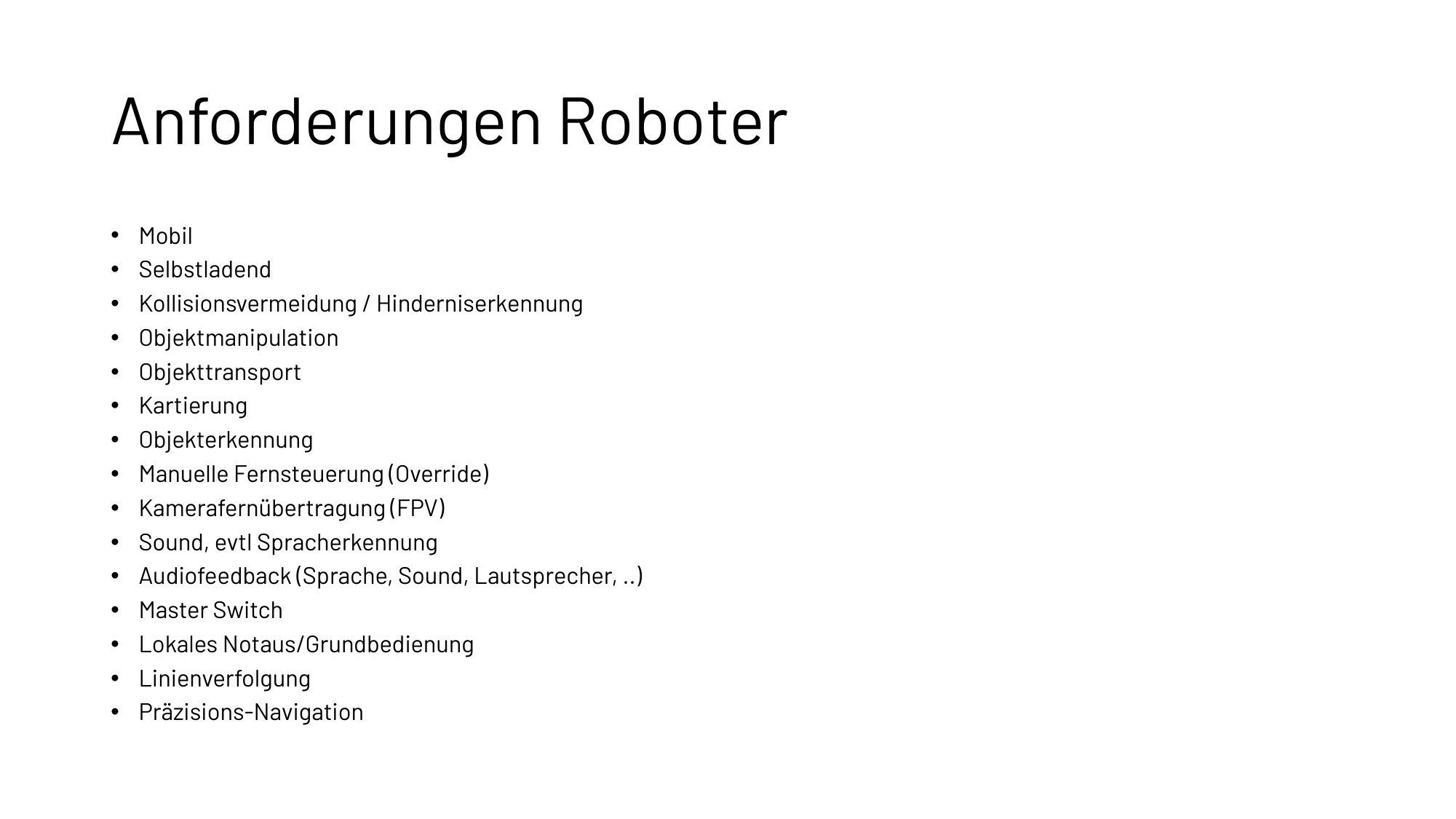

# Anforderungen Roboter
Mobil
Selbstladend
Kollisionsvermeidung / Hinderniserkennung
Objektmanipulation
Objekttransport
Kartierung
Objekterkennung
Manuelle Fernsteuerung (Override)
Kamerafernübertragung (FPV)
Sound, evtl Spracherkennung
Audiofeedback (Sprache, Sound, Lautsprecher, ..)
Master Switch
Lokales Notaus/Grundbedienung
Linienverfolgung
Präzisions-Navigation